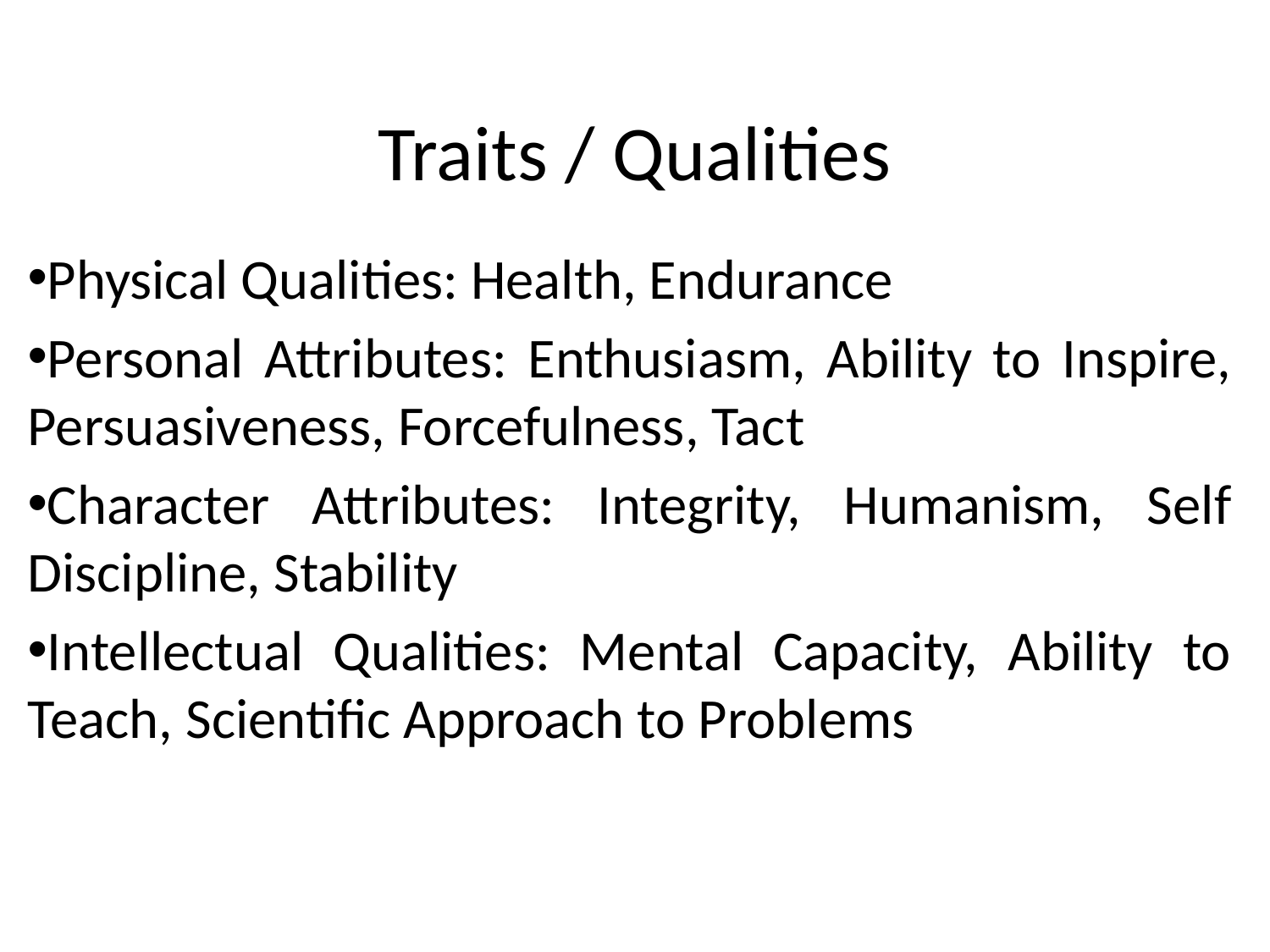

# Traits / Qualities
Physical Qualities: Health, Endurance
Personal Attributes: Enthusiasm, Ability to Inspire, Persuasiveness, Forcefulness, Tact
Character Attributes: Integrity, Humanism, Self Discipline, Stability
Intellectual Qualities: Mental Capacity, Ability to Teach, Scientific Approach to Problems